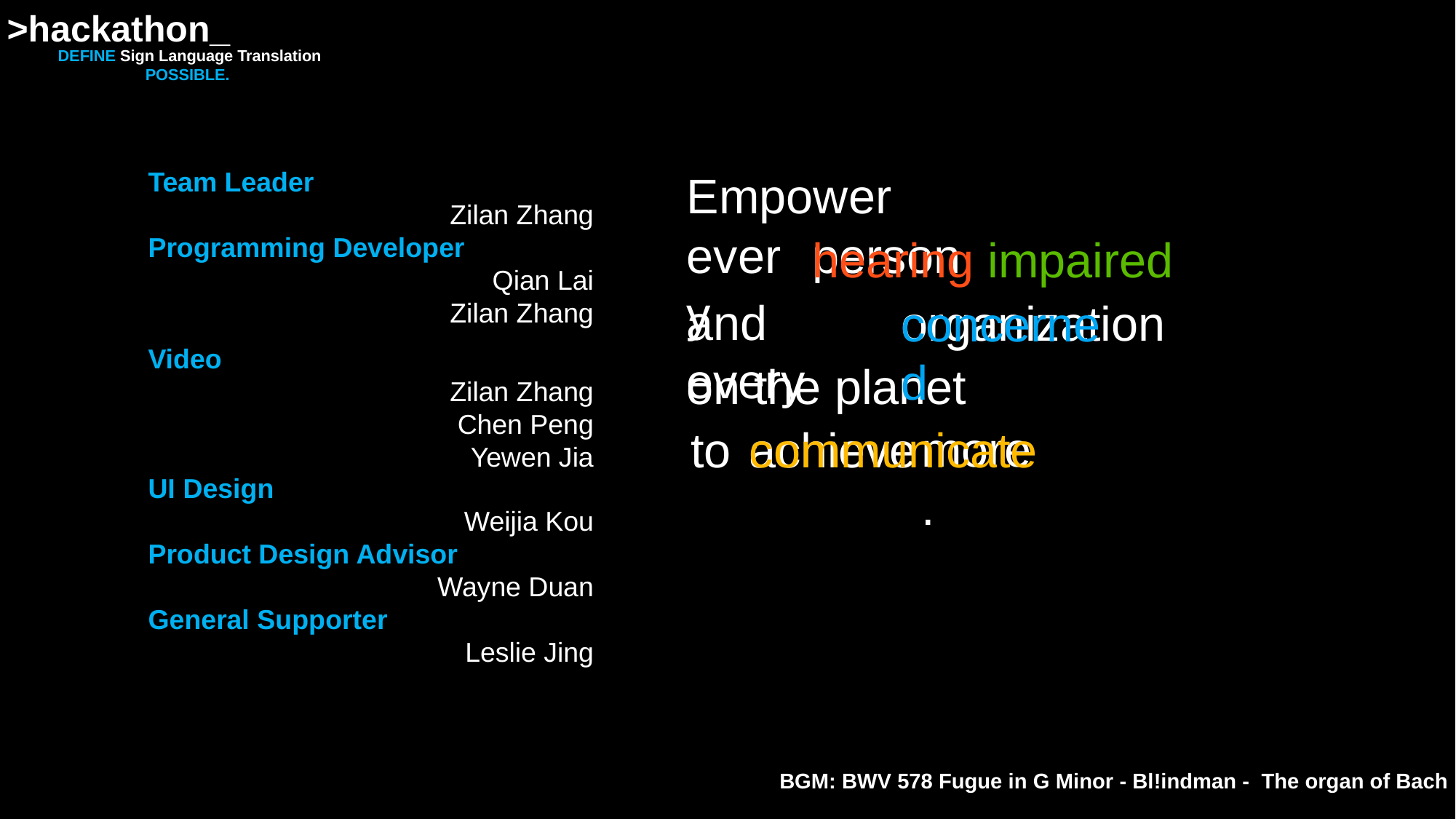

>hackathon_
 DEFINE Sign Language Translation POSSIBLE.
Team Leader
Zilan Zhang
Programming Developer
Qian Lai
Zilan Zhang
Empower
every
person
hearing impaired
and every
organization
concerned
Video
Zilan Zhang
Chen Peng
Yewen Jia
on the planet
more.
achieve
communicate
to
UI Design
Weijia Kou
Product Design Advisor
Wayne Duan
General Supporter
Leslie Jing
BGM: BWV 578 Fugue in G Minor - Bl!indman -  The organ of Bach